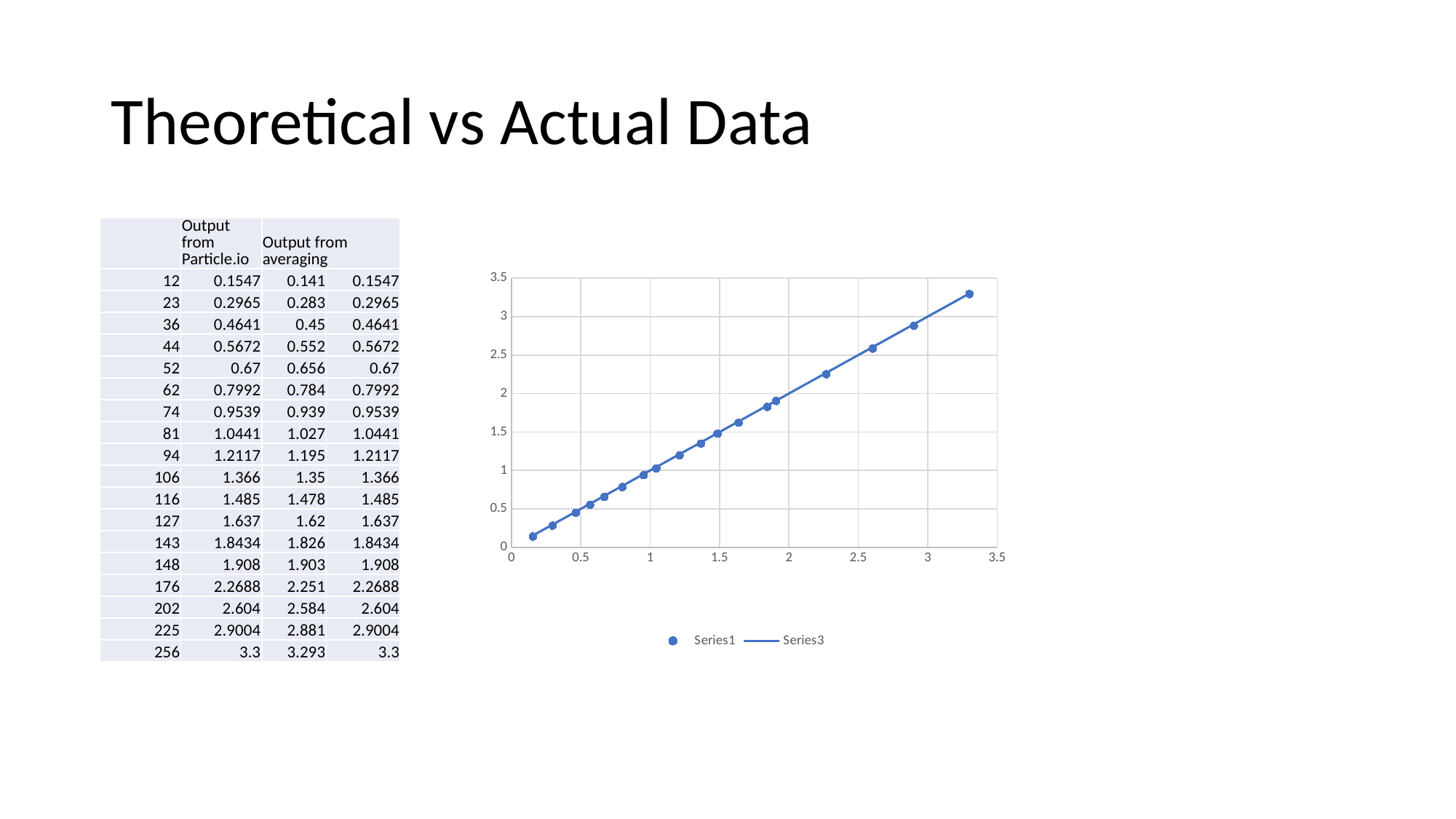

# Theoretical vs Actual Data
|  | Output from Particle.io | Output from averaging |  |
| --- | --- | --- | --- |
| 12 | 0.1547 | 0.141 | 0.1547 |
| 23 | 0.2965 | 0.283 | 0.2965 |
| 36 | 0.4641 | 0.45 | 0.4641 |
| 44 | 0.5672 | 0.552 | 0.5672 |
| 52 | 0.67 | 0.656 | 0.67 |
| 62 | 0.7992 | 0.784 | 0.7992 |
| 74 | 0.9539 | 0.939 | 0.9539 |
| 81 | 1.0441 | 1.027 | 1.0441 |
| 94 | 1.2117 | 1.195 | 1.2117 |
| 106 | 1.366 | 1.35 | 1.366 |
| 116 | 1.485 | 1.478 | 1.485 |
| 127 | 1.637 | 1.62 | 1.637 |
| 143 | 1.8434 | 1.826 | 1.8434 |
| 148 | 1.908 | 1.903 | 1.908 |
| 176 | 2.2688 | 2.251 | 2.2688 |
| 202 | 2.604 | 2.584 | 2.604 |
| 225 | 2.9004 | 2.881 | 2.9004 |
| 256 | 3.3 | 3.293 | 3.3 |

### Chart

| Category |  |  |
|---|---|---|